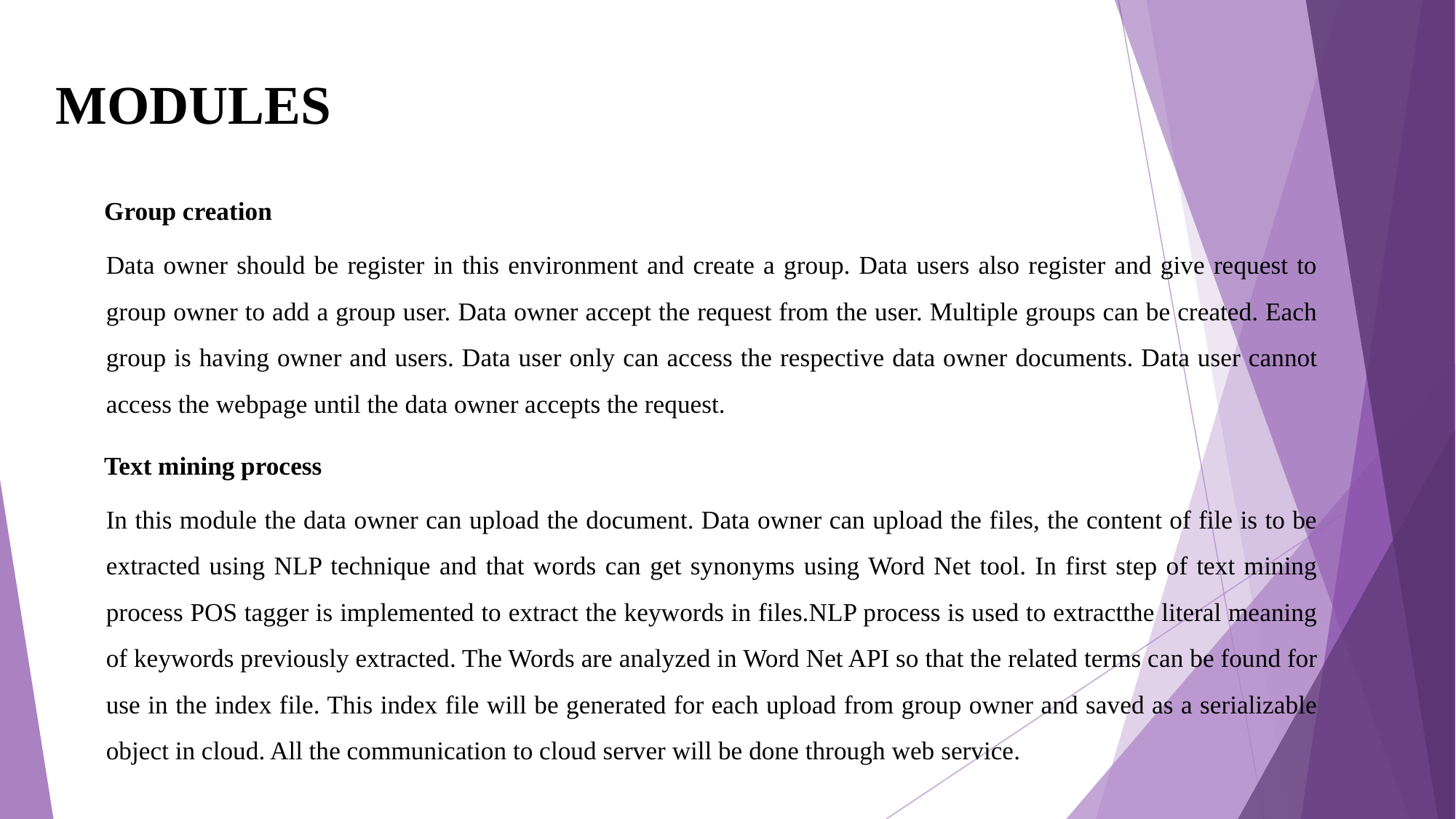

# MODULES

     Group creation
		Data owner should be register in this environment and create a group. Data users also register and give request to group owner to add a group user. Data owner accept the request from the user. Multiple groups can be created. Each group is having owner and users. Data user only can access the respective data owner documents. Data user cannot access the webpage until the data owner accepts the request.

     Text mining process
		In this module the data owner can upload the document. Data owner can upload the files, the content of file is to be extracted using NLP technique and that words can get synonyms using Word Net tool. In first step of text mining process POS tagger is implemented to extract the keywords in files.NLP process is used to extractthe literal meaning of keywords previously extracted. The Words are analyzed in Word Net API so that the related terms can be found for use in the index file. This index file will be generated for each upload from group owner and saved as a serializable object in cloud. All the communication to cloud server will be done through web service.